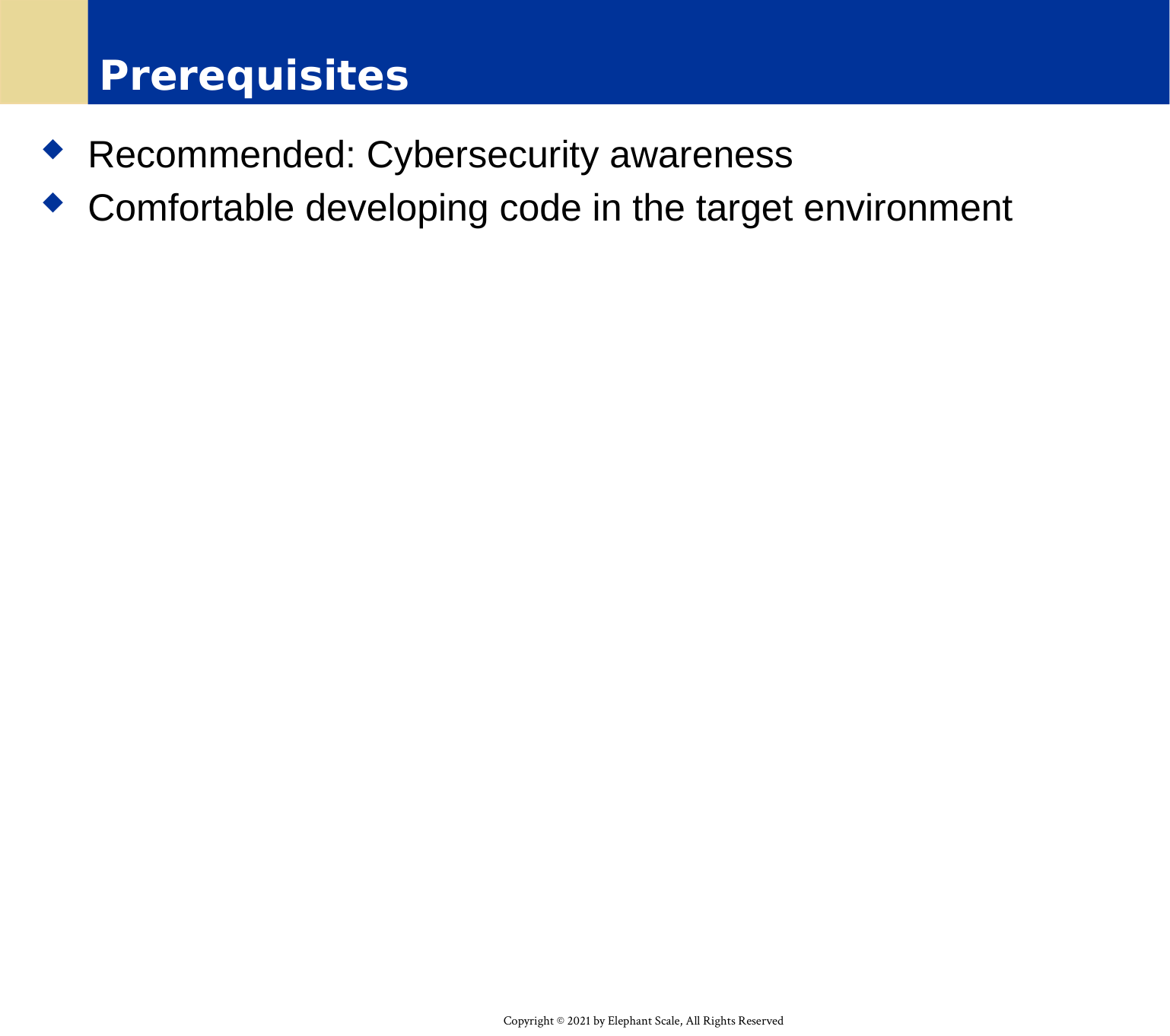

# Prerequisites
 Recommended: Cybersecurity awareness
 Comfortable developing code in the target environment
Copyright © 2021 by Elephant Scale, All Rights Reserved